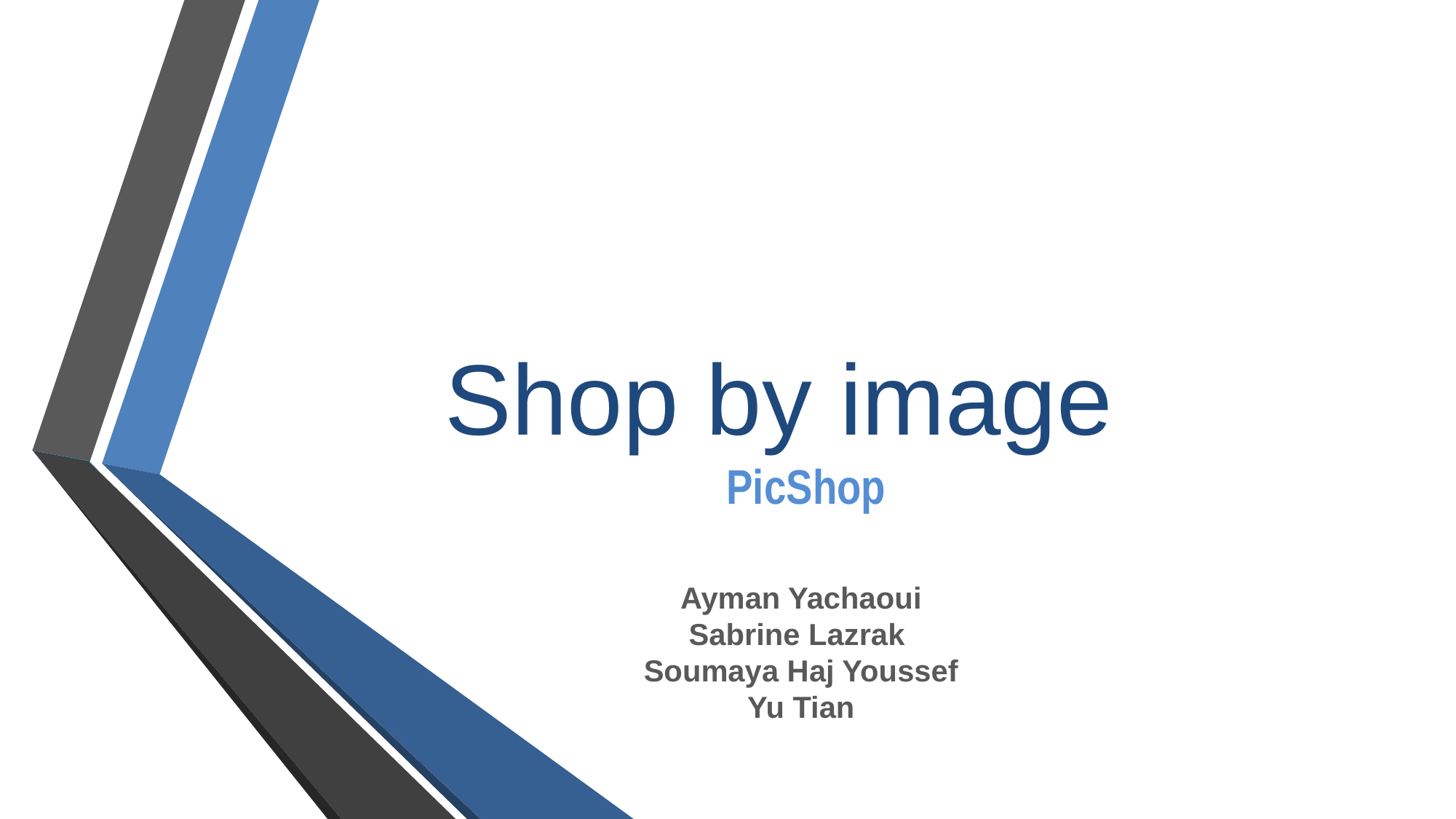

# Shop by image
PicShop
Ayman Yachaoui
Sabrine Lazrak
Soumaya Haj Youssef
Yu Tian